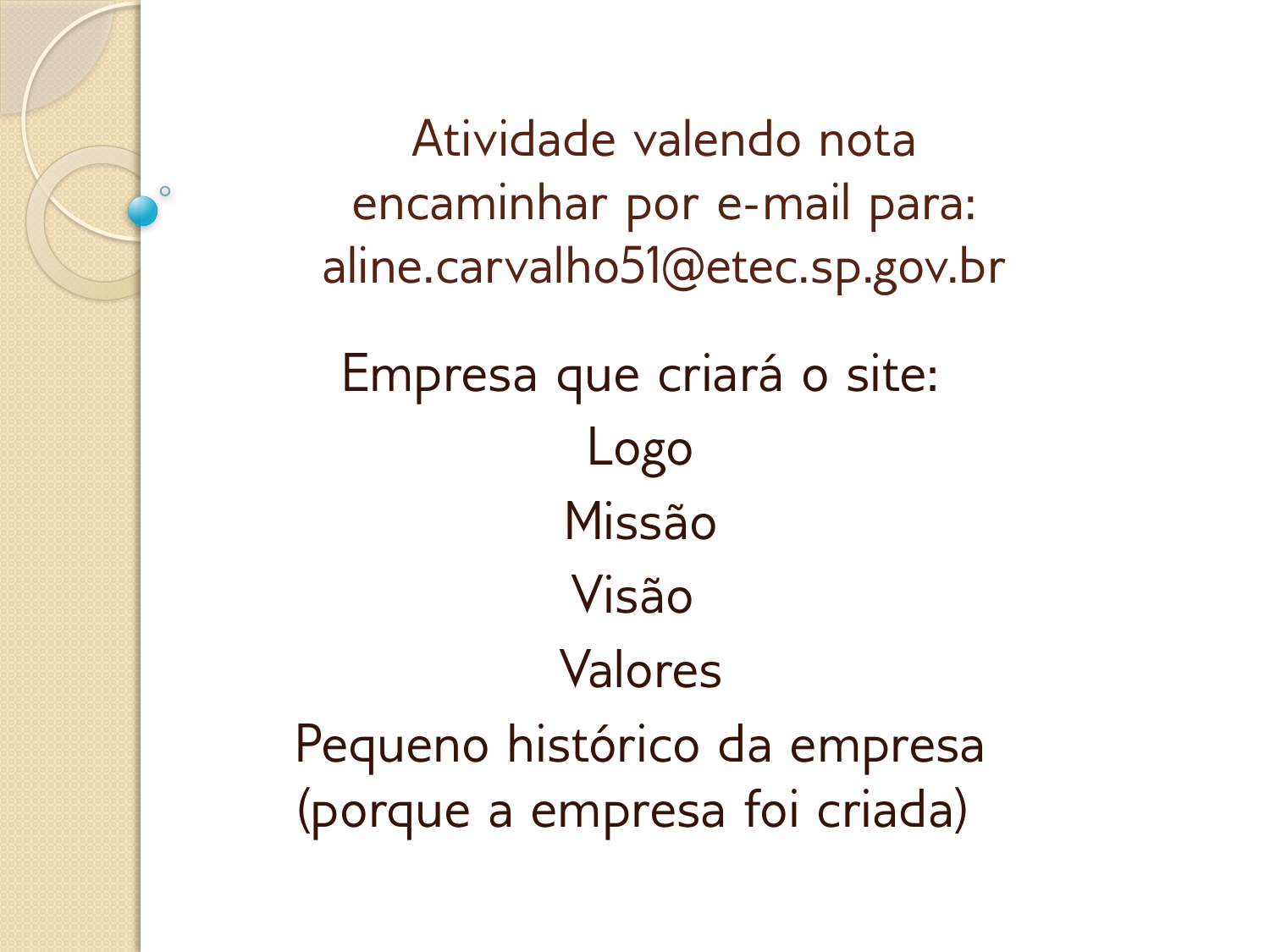

# Atividade valendo nota encaminhar por e-mail para: aline.carvalho51@etec.sp.gov.br
Empresa que criará o site:
Logo
Missão
Visão
Valores
Pequeno histórico da empresa (porque a empresa foi criada)